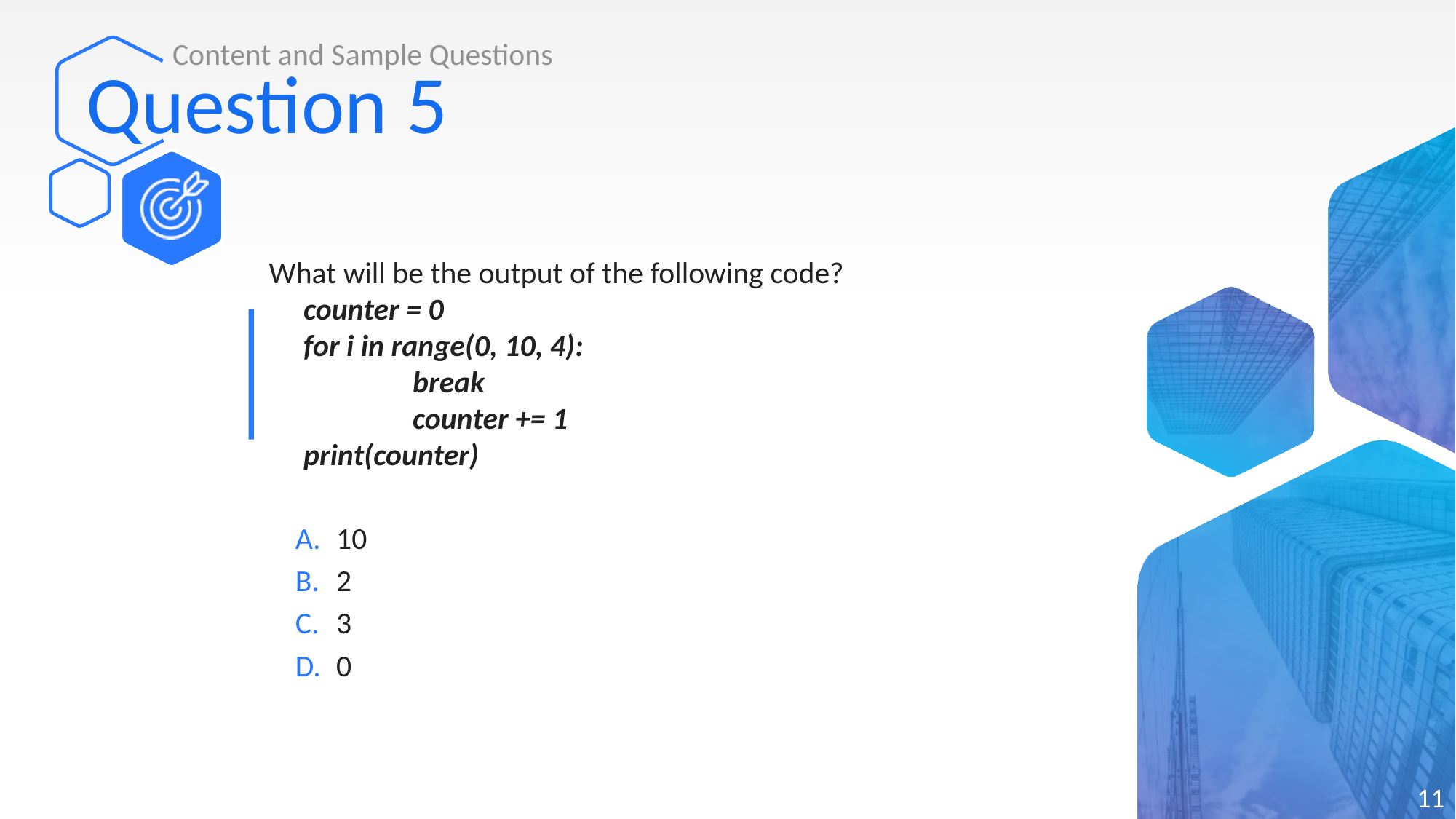

Content and Sample Questions
# Question 5
What will be the output of the following code?
     counter = 0
     for i in range(0, 10, 4):
	     break
	     counter += 1
     print(counter)
10
2
3
0